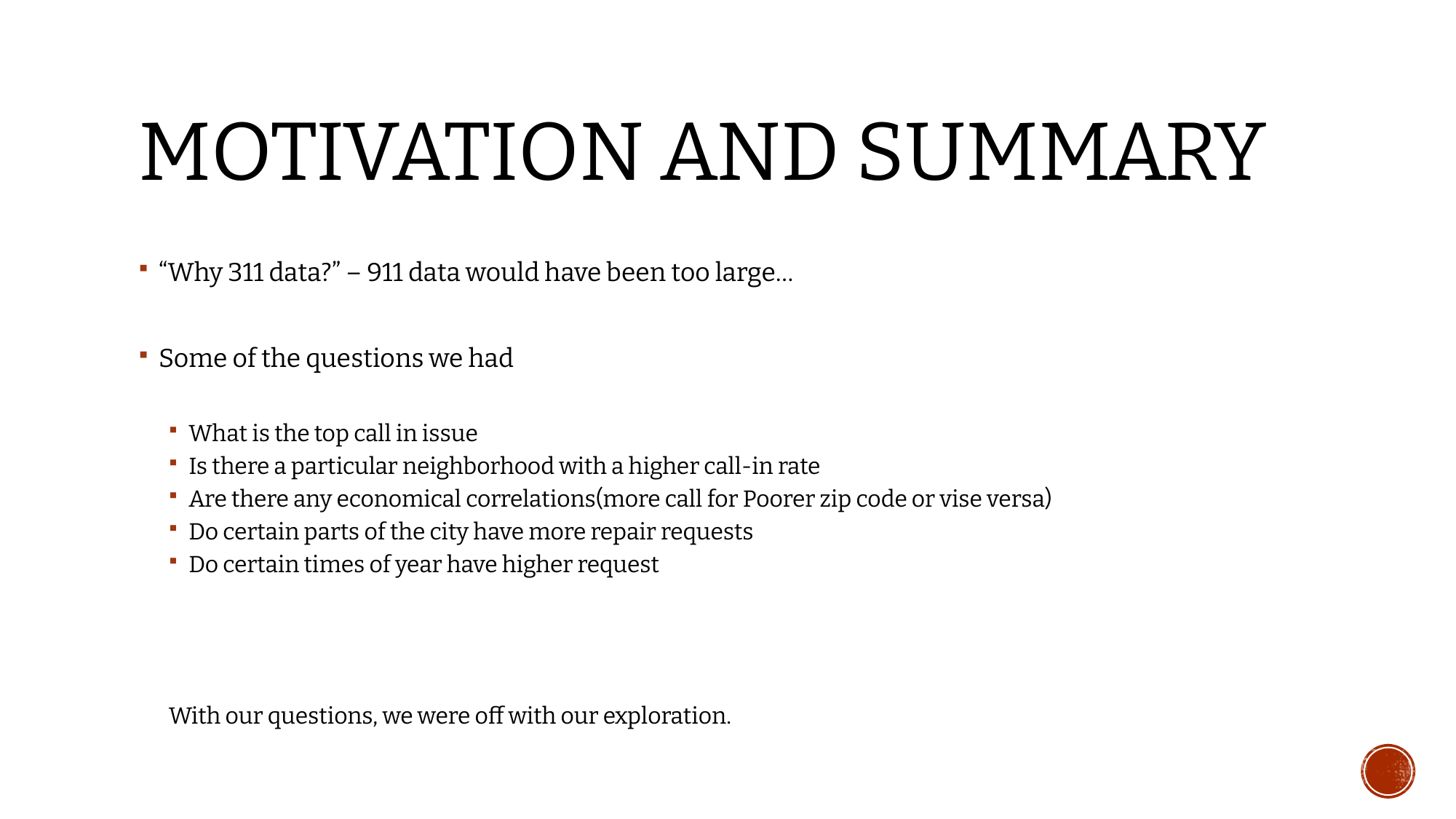

# Motivation and summary
“Why 311 data?” – 911 data would have been too large…

Some of the questions we had

What is the top call in issue
Is there a particular neighborhood with a higher call-in rate
Are there any economical correlations(more call for Poorer zip code or vise versa)
Do certain parts of the city have more repair requests
Do certain times of year have higher request

With our questions, we were off with our exploration.